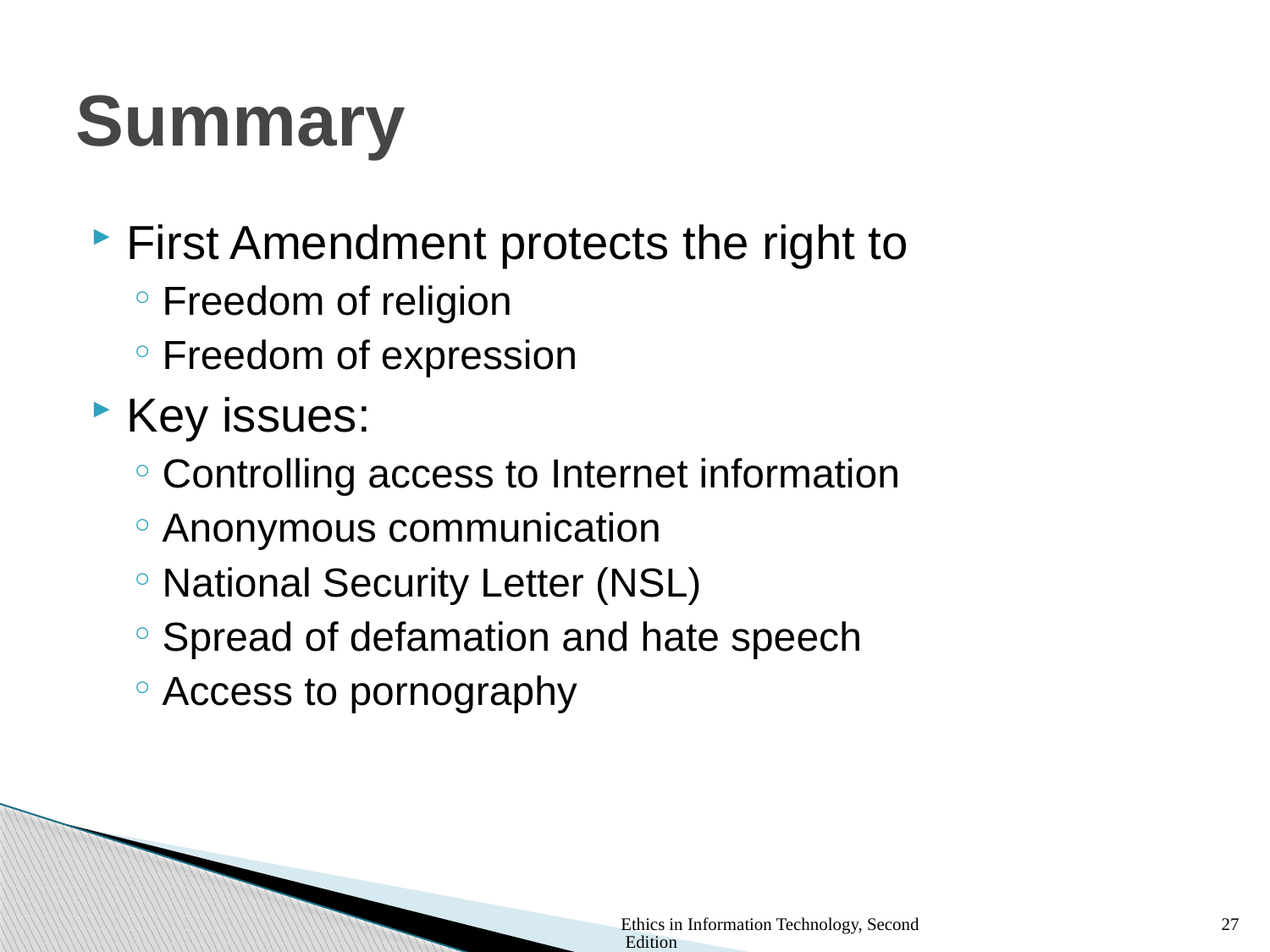

# Summary
First Amendment protects the right to
Freedom of religion
Freedom of expression
Key issues:
Controlling access to Internet information
Anonymous communication
National Security Letter (NSL)
Spread of defamation and hate speech
Access to pornography
Ethics in Information Technology, Second Edition
27